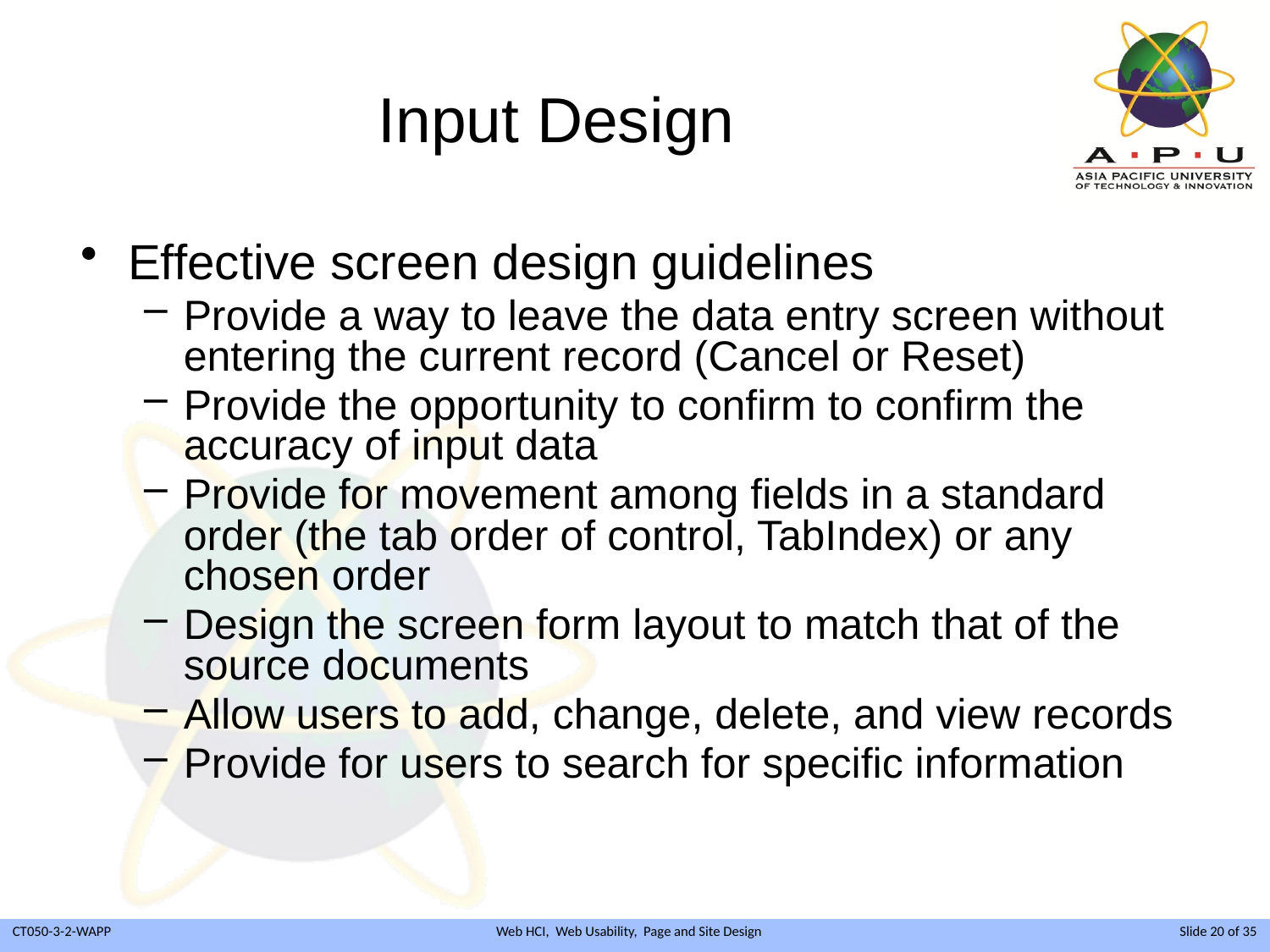

# Input Design
Effective screen design guidelines
Provide a way to leave the data entry screen without entering the current record (Cancel or Reset)
Provide the opportunity to confirm to confirm the accuracy of input data
Provide for movement among fields in a standard order (the tab order of control, TabIndex) or any chosen order
Design the screen form layout to match that of the source documents
Allow users to add, change, delete, and view records
Provide for users to search for specific information